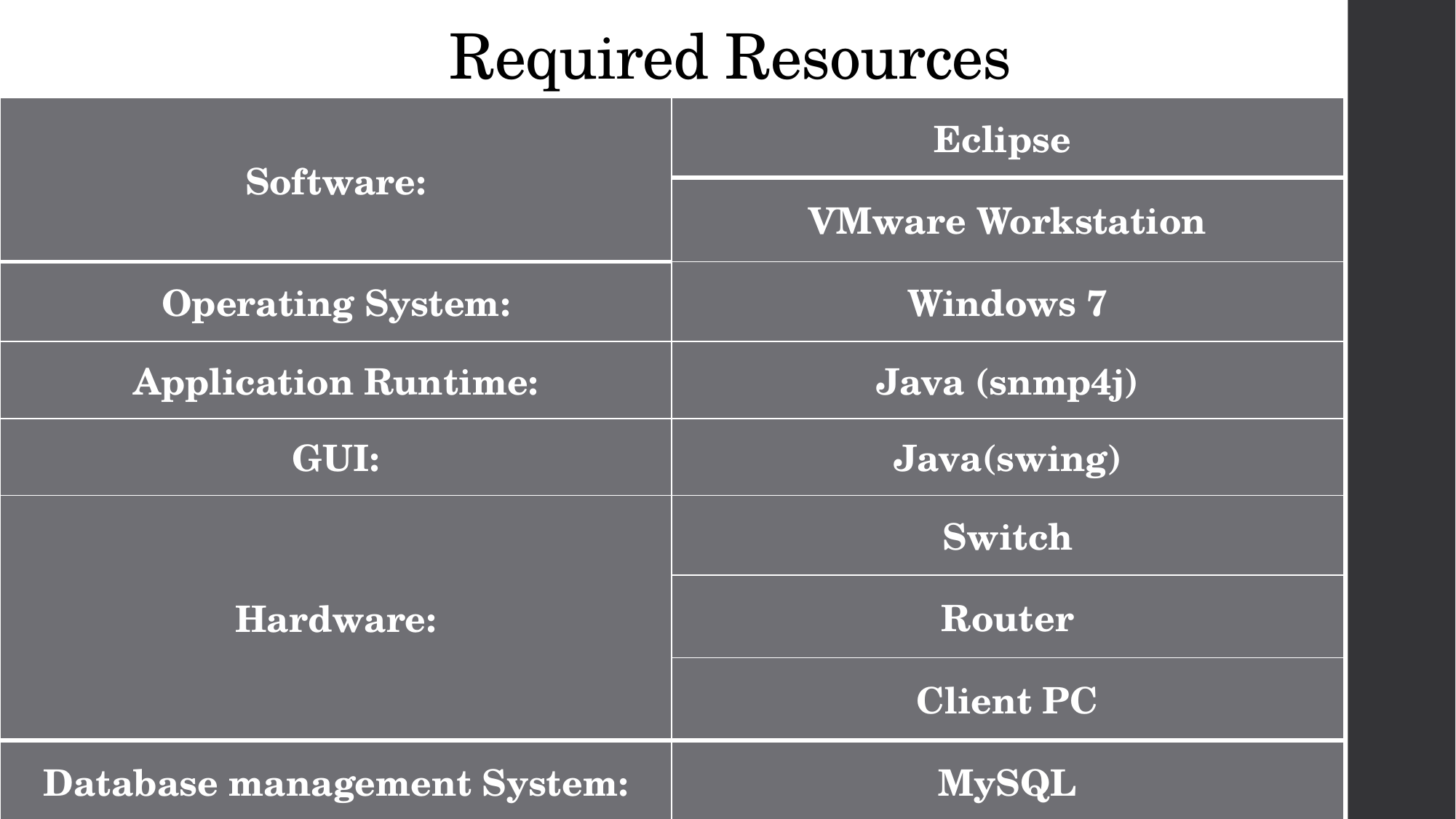

# Required Resources
| Software: | Eclipse |
| --- | --- |
|  | VMware Workstation |
| Operating System: | Windows 7 |
| Application Runtime: | Java (snmp4j) |
| GUI: | Java(swing) |
| Hardware: | Switch |
|  | Router |
|  | Client PC |
| Database management System: | MySQL |